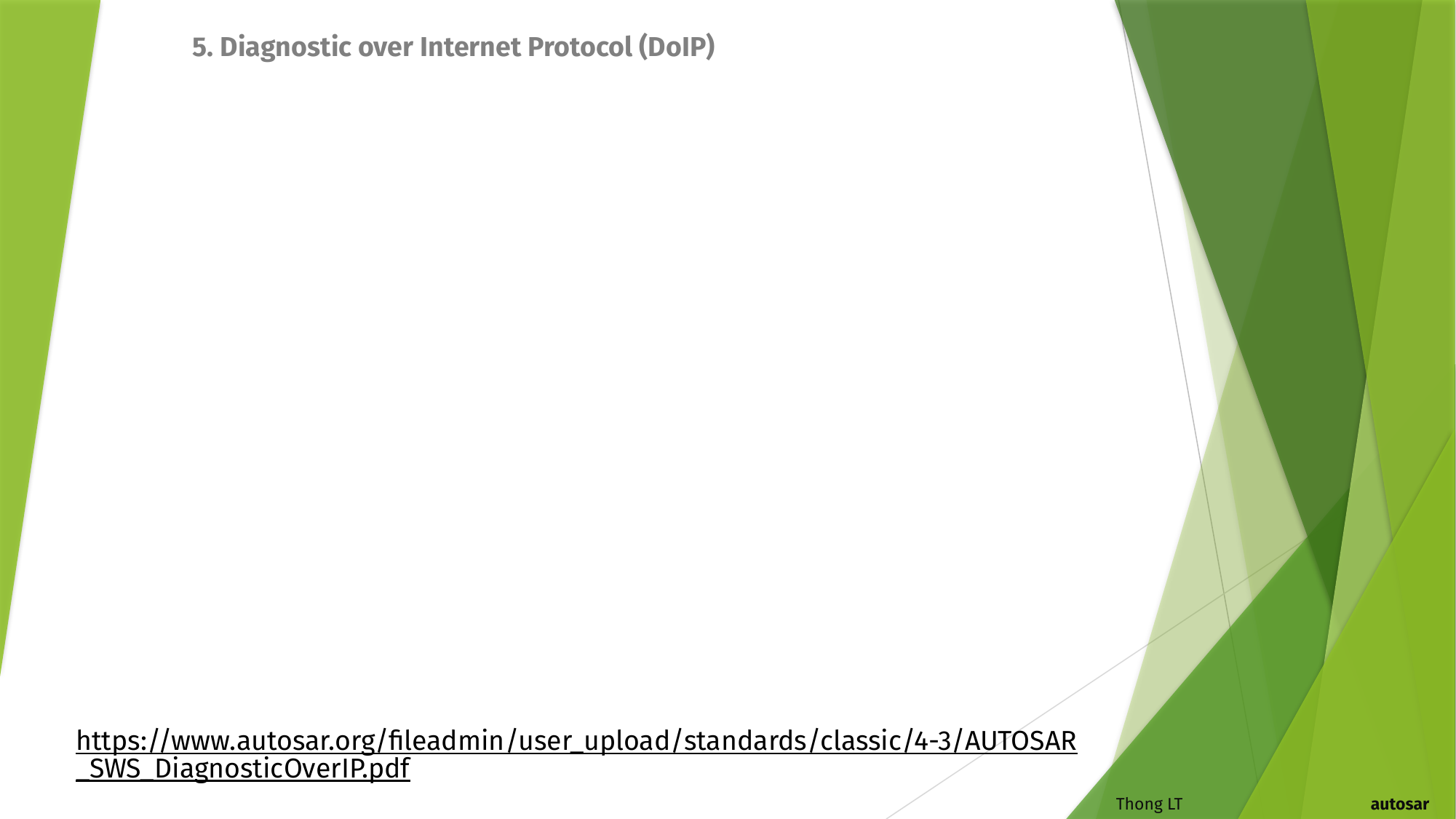

5. Diagnostic over Internet Protocol (DoIP)

https://www.autosar.org/fileadmin/user_upload/standards/classic/4-3/AUTOSAR_SWS_DiagnosticOverIP.pdf
# Thong LT                                           autosar